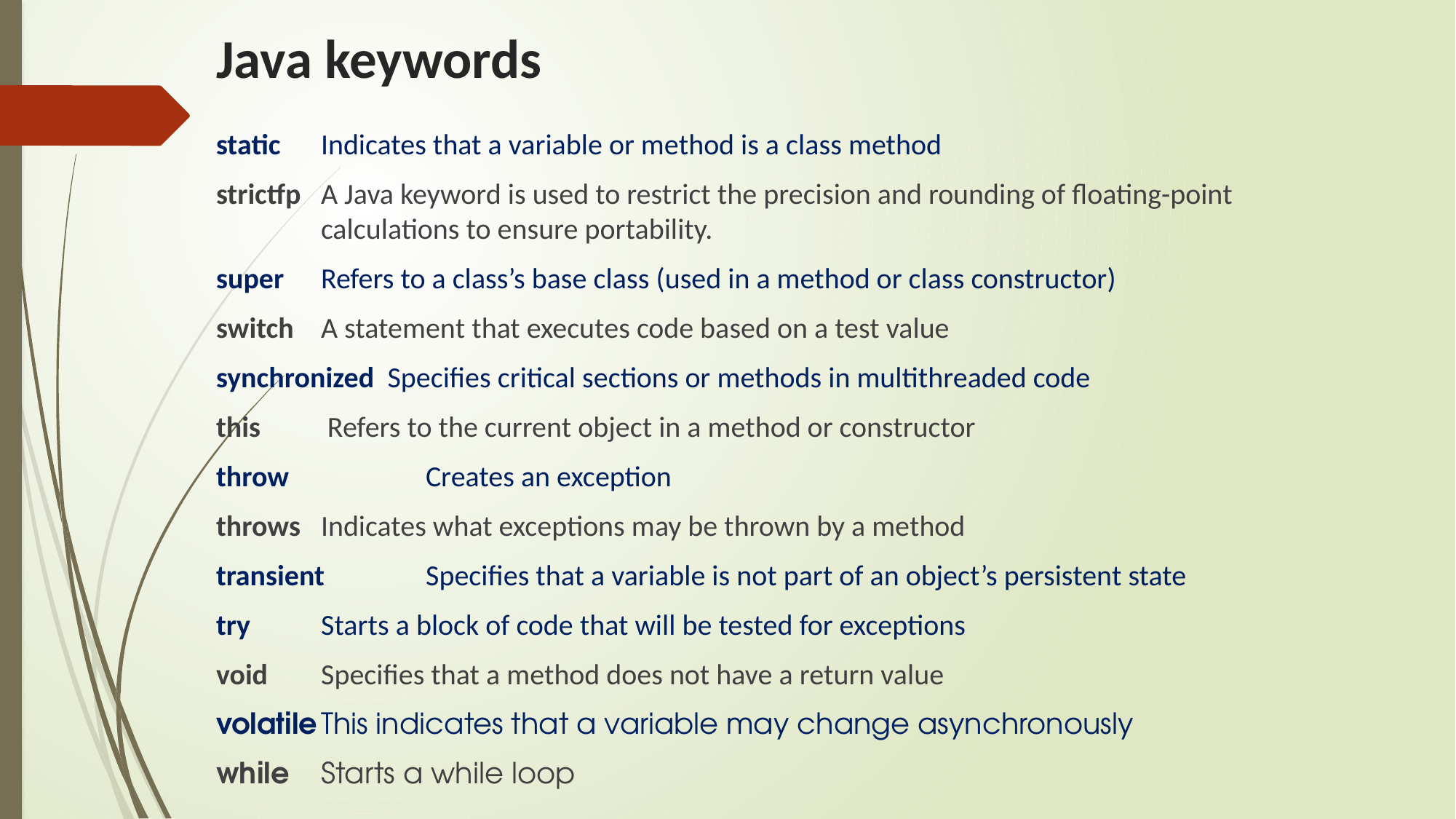

# Java keywords
static		Indicates that a variable or method is a class method
strictfp		A Java keyword is used to restrict the precision and rounding of floating-point 			calculations to ensure portability.
super		Refers to a class’s base class (used in a method or class constructor)
switch		A statement that executes code based on a test value
synchronized  Specifies critical sections or methods in multithreaded code
this			 Refers to the current object in a method or constructor
throw 	 	Creates an exception
throws		Indicates what exceptions may be thrown by a method
transient	Specifies that a variable is not part of an object’s persistent state
try			Starts a block of code that will be tested for exceptions
void			Specifies that a method does not have a return value
volatile		This indicates that a variable may change asynchronously
while		Starts a while loop